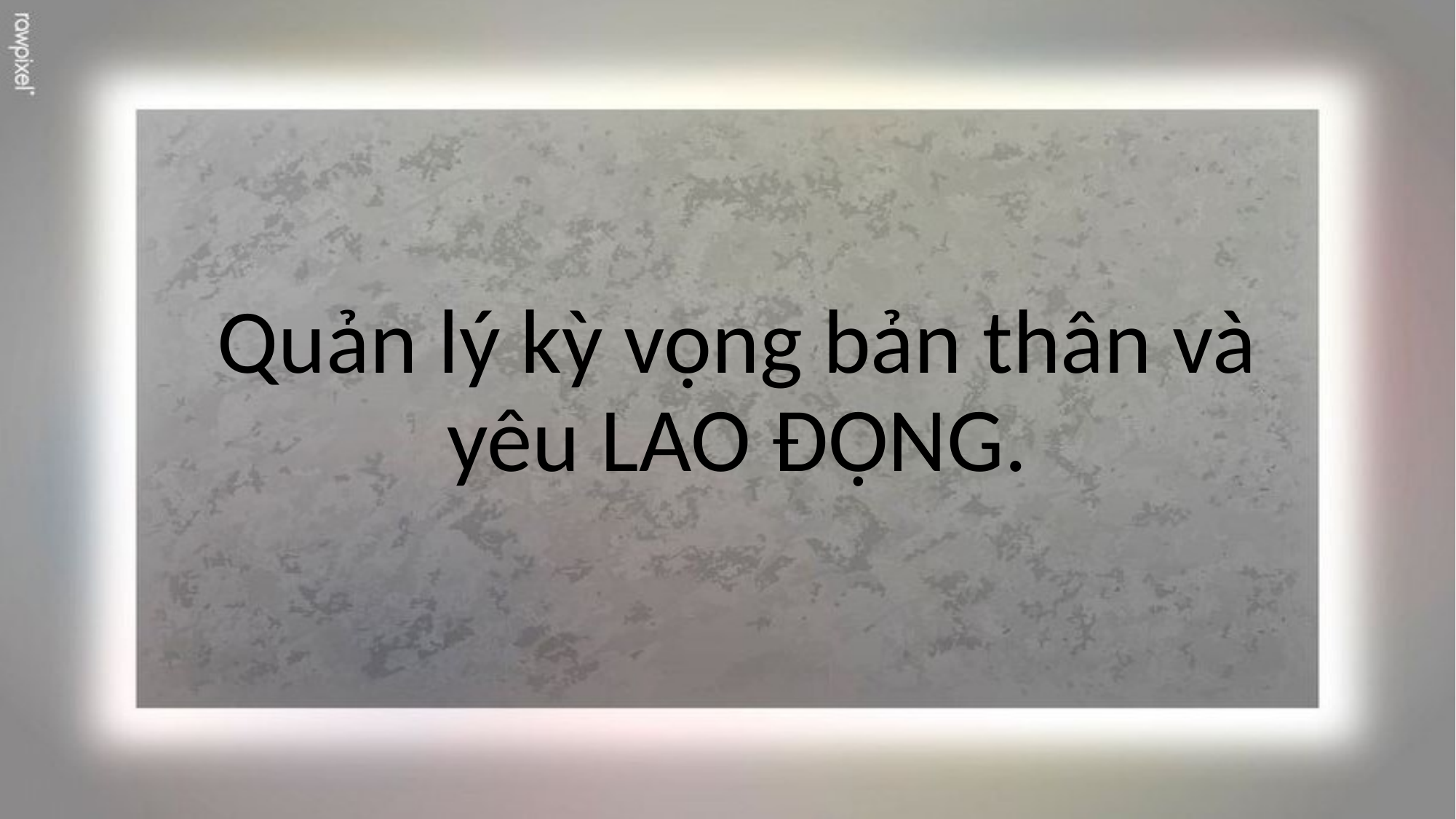

# Quản lý kỳ vọng bản thân và yêu LAO ĐỘNG.